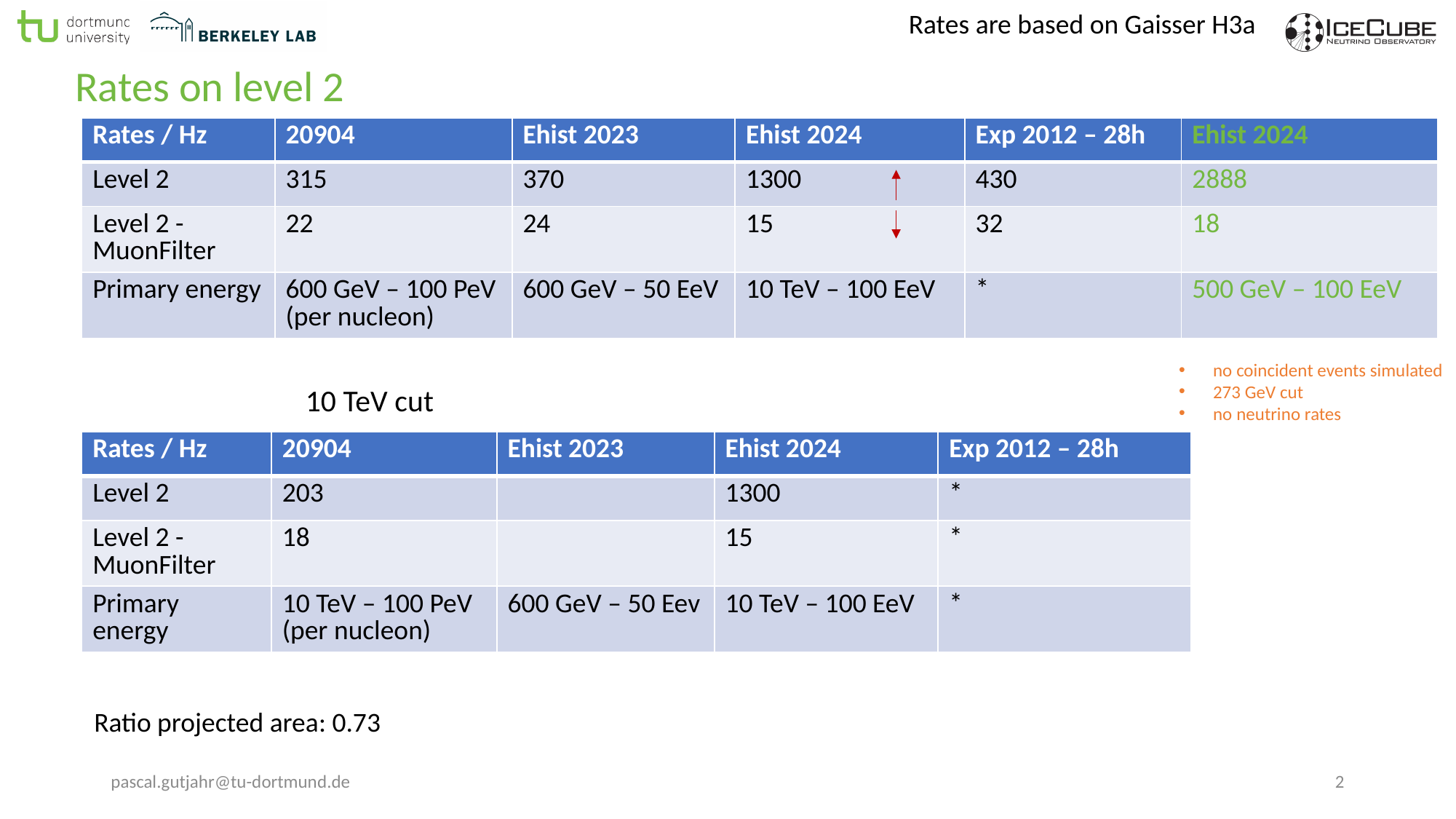

Rates are based on Gaisser H3a
# Rates on level 2
| Rates / Hz | 20904 | Ehist 2023 | Ehist 2024 | Exp 2012 – 28h | Ehist 2024 |
| --- | --- | --- | --- | --- | --- |
| Level 2 | 315 | 370 | 1300 | 430 | 2888 |
| Level 2 - MuonFilter | 22 | 24 | 15 | 32 | 18 |
| Primary energy | 600 GeV – 100 PeV (per nucleon) | 600 GeV – 50 EeV | 10 TeV – 100 EeV | \* | 500 GeV – 100 EeV |
no coincident events simulated
273 GeV cut
no neutrino rates
10 TeV cut
| Rates / Hz | 20904 | Ehist 2023 | Ehist 2024 | Exp 2012 – 28h |
| --- | --- | --- | --- | --- |
| Level 2 | 203 |  | 1300 | \* |
| Level 2 - MuonFilter | 18 |  | 15 | \* |
| Primary energy | 10 TeV – 100 PeV (per nucleon) | 600 GeV – 50 Eev | 10 TeV – 100 EeV | \* |
Ratio projected area: 0.73
pascal.gutjahr@tu-dortmund.de
2